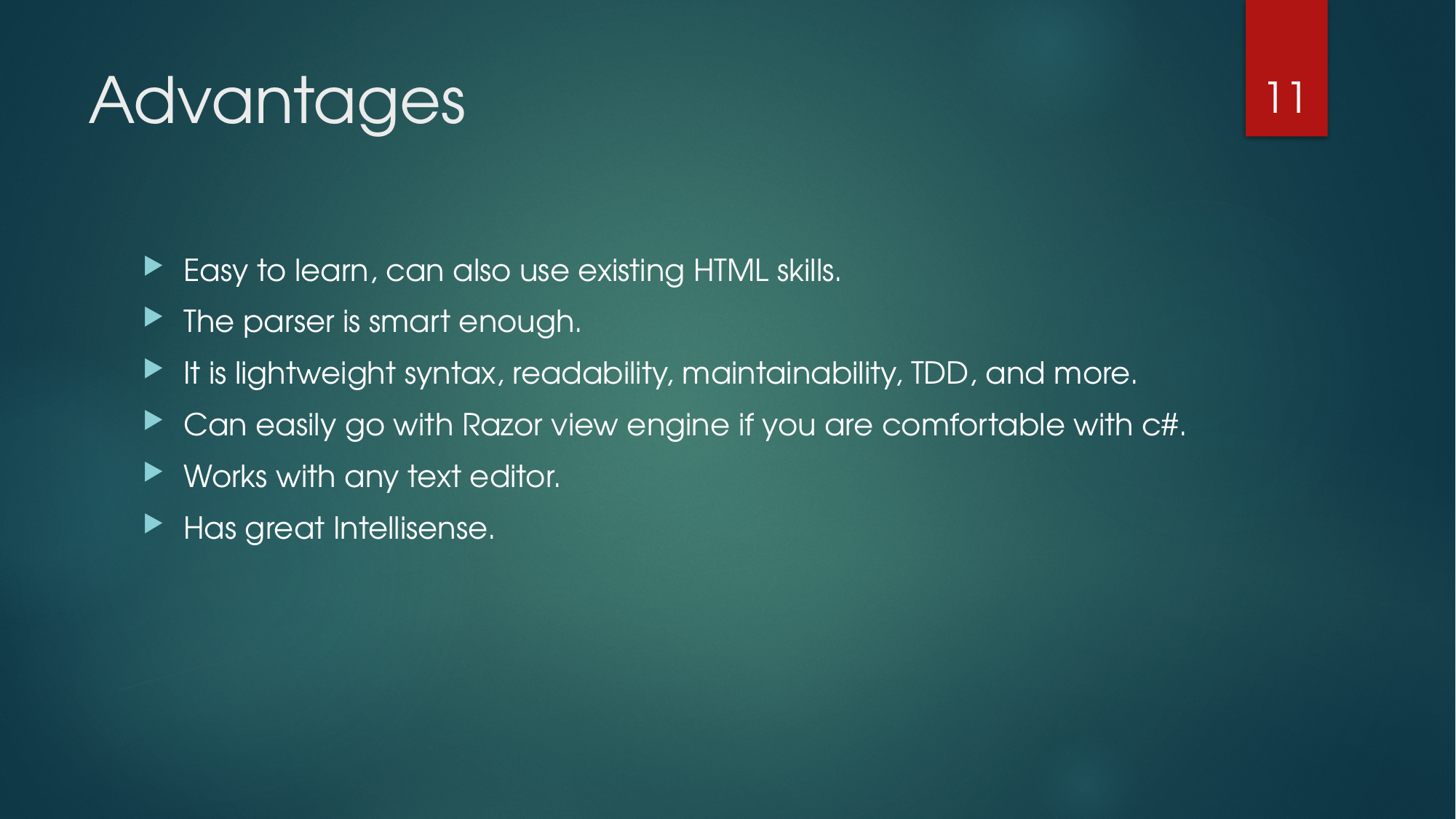

11
# Advantages
Easy to learn, can also use existing HTML skills.
The parser is smart enough.
It is lightweight syntax, readability, maintainability, TDD, and more.
Can easily go with Razor view engine if you are comfortable with c#.
Works with any text editor.
Has great Intellisense.